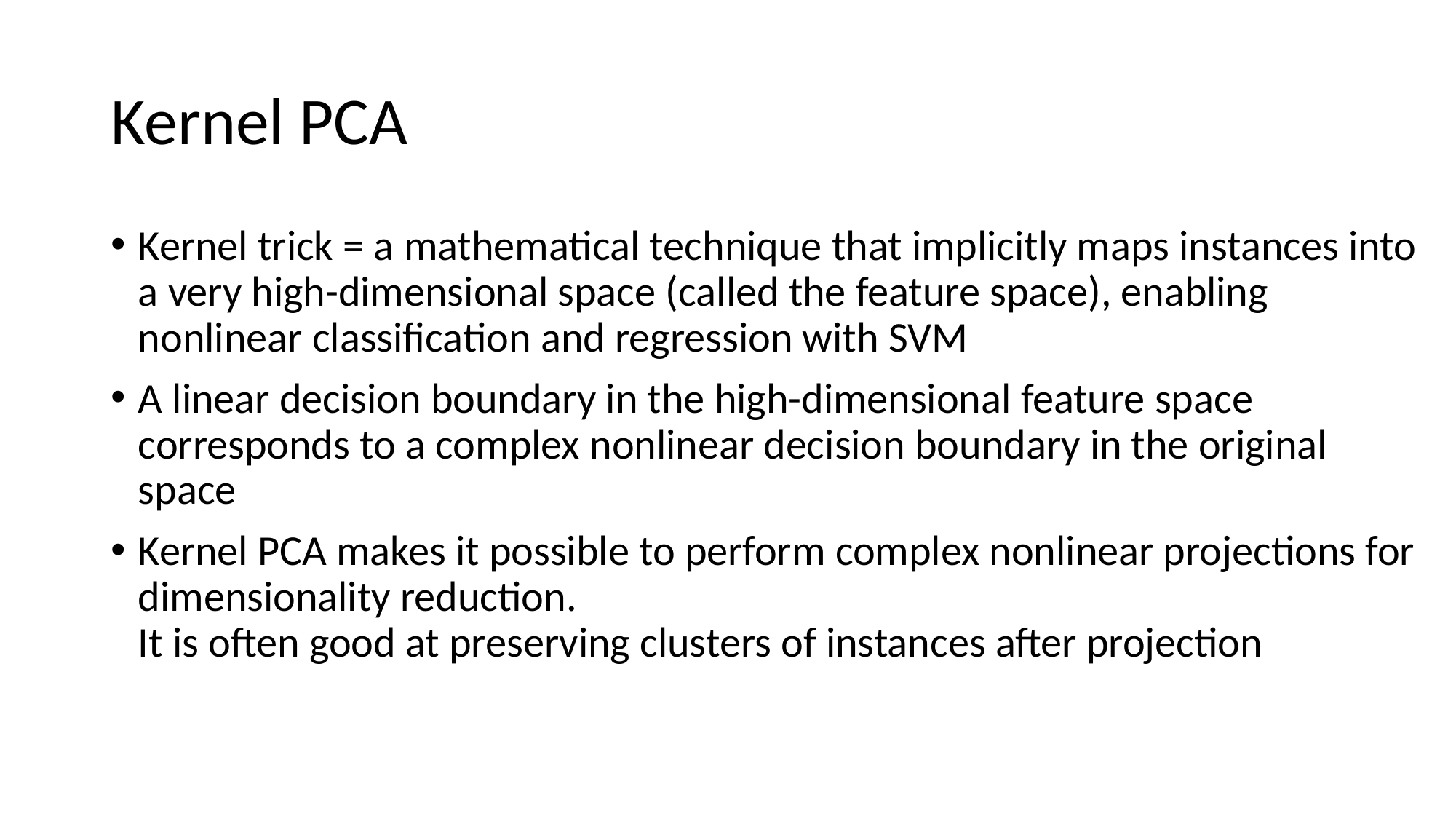

# Kernel PCA
Kernel trick = a mathematical technique that implicitly maps instances into a very high-dimensional space (called the feature space), enabling nonlinear classification and regression with SVM
A linear decision boundary in the high-dimensional feature space corresponds to a complex nonlinear decision boundary in the original space
Kernel PCA makes it possible to perform complex nonlinear projections for dimensionality reduction.
It is often good at preserving clusters of instances after projection